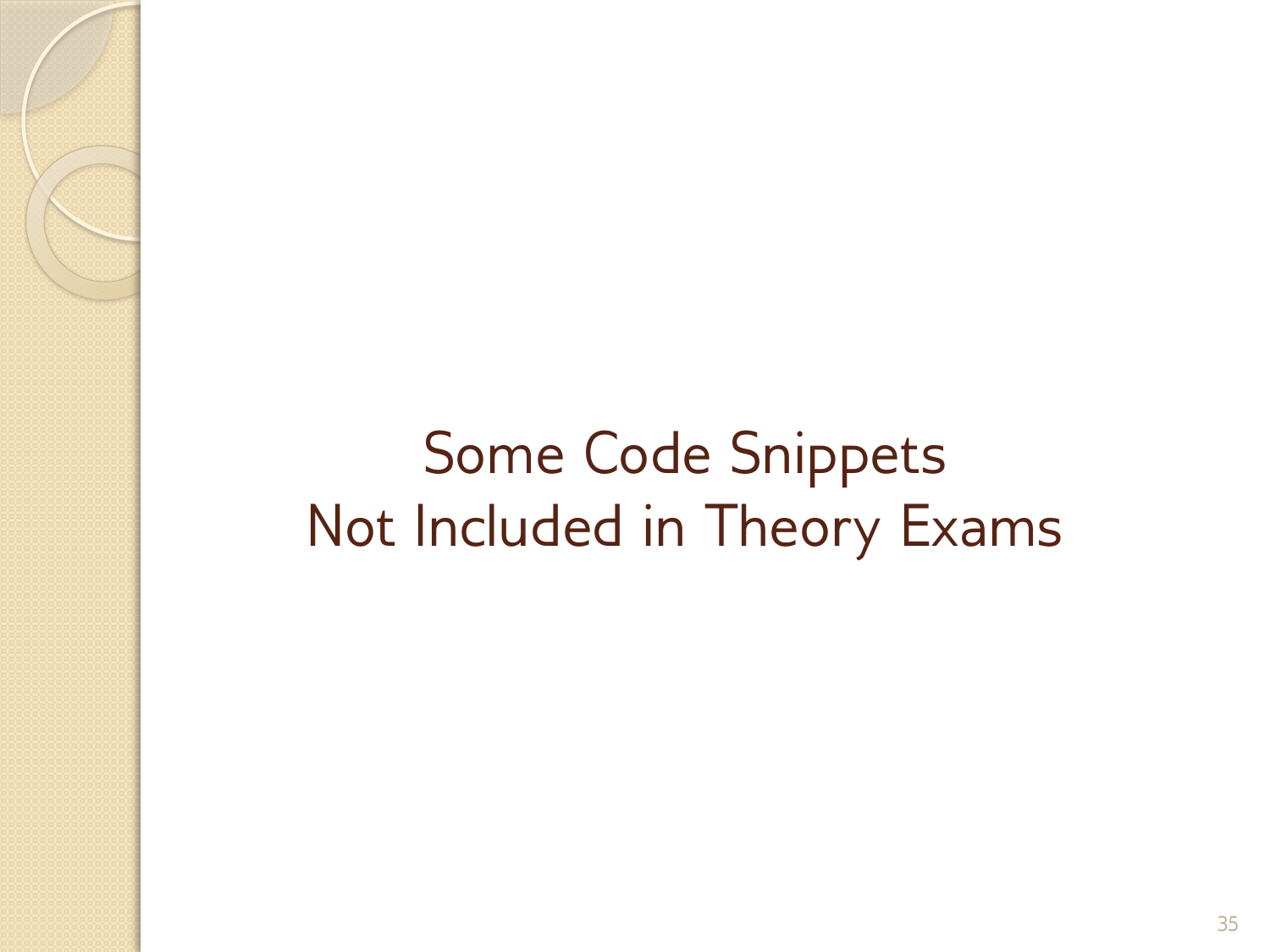

# Some Code Snippets Not Included in Theory Exams
35